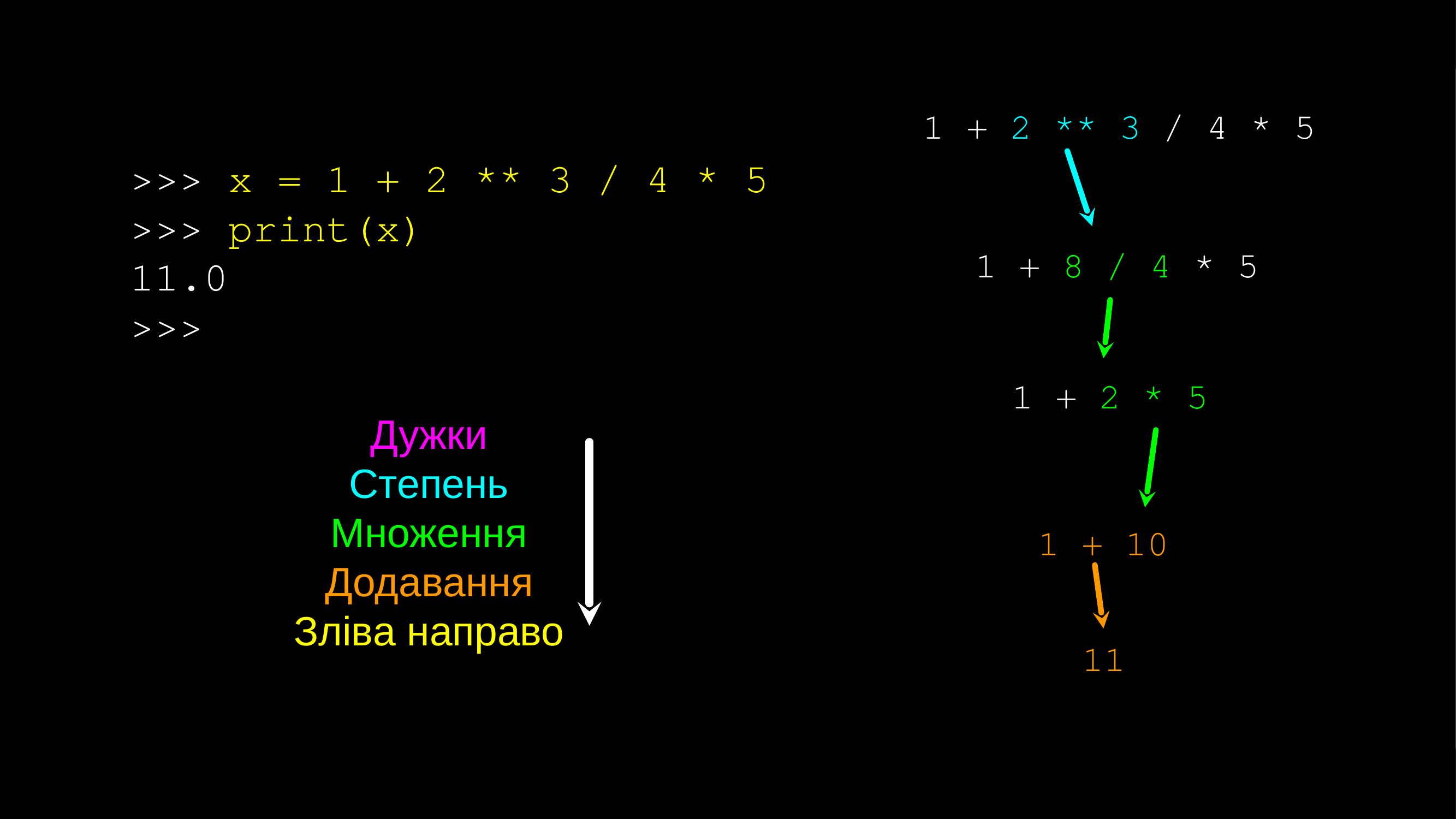

1 + 2 ** 3 / 4 * 5
>>> x = 1 + 2 ** 3 / 4 * 5
>>> print(x)
11.0
>>>
1 + 8 / 4 * 5
1 + 2 * 5
Дужки
Степень
Множення
Додавання
Зліва направо
1 + 10
11